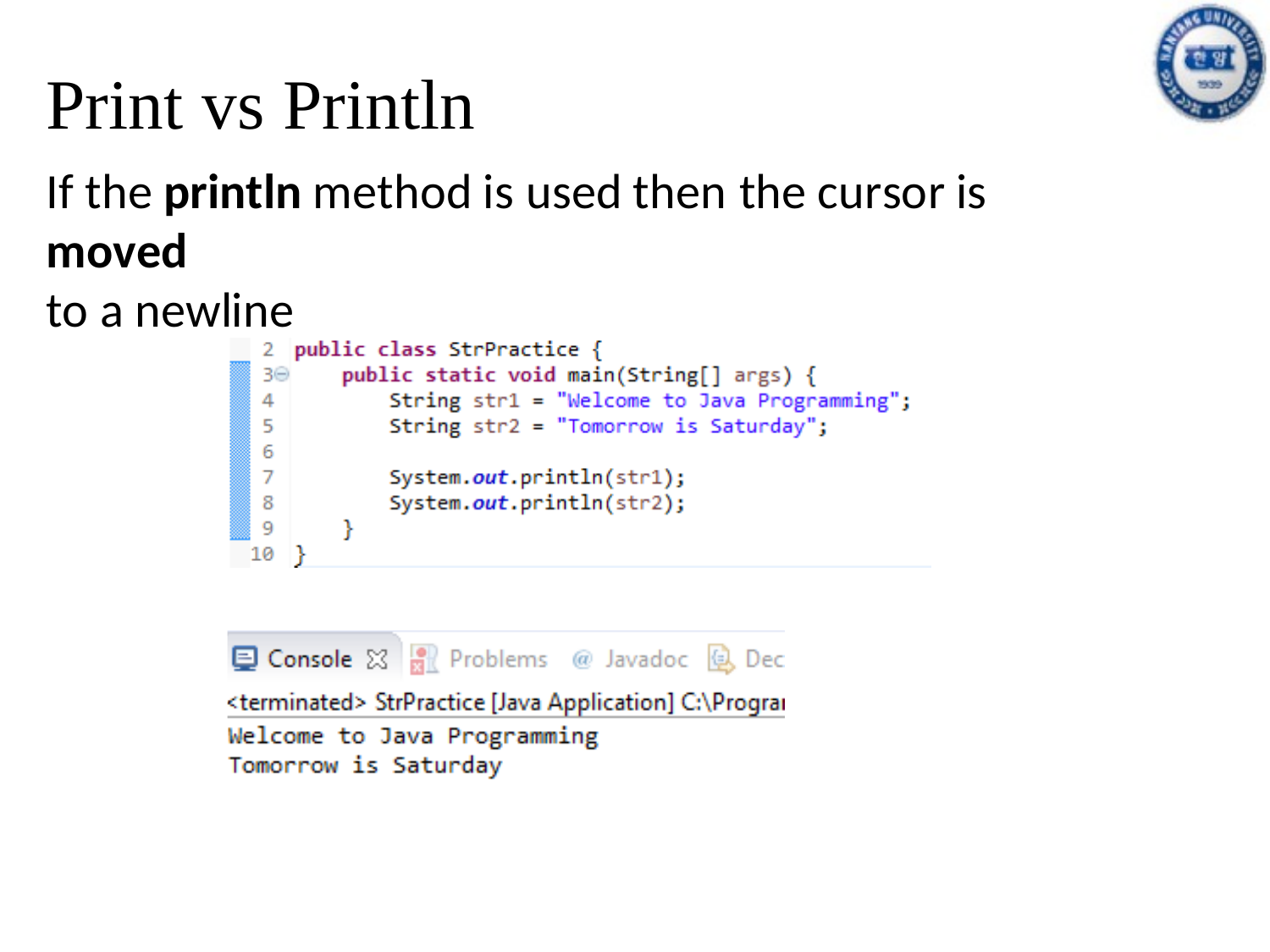

# Print vs Println
If the println method is used then the cursor is moved
to a newline